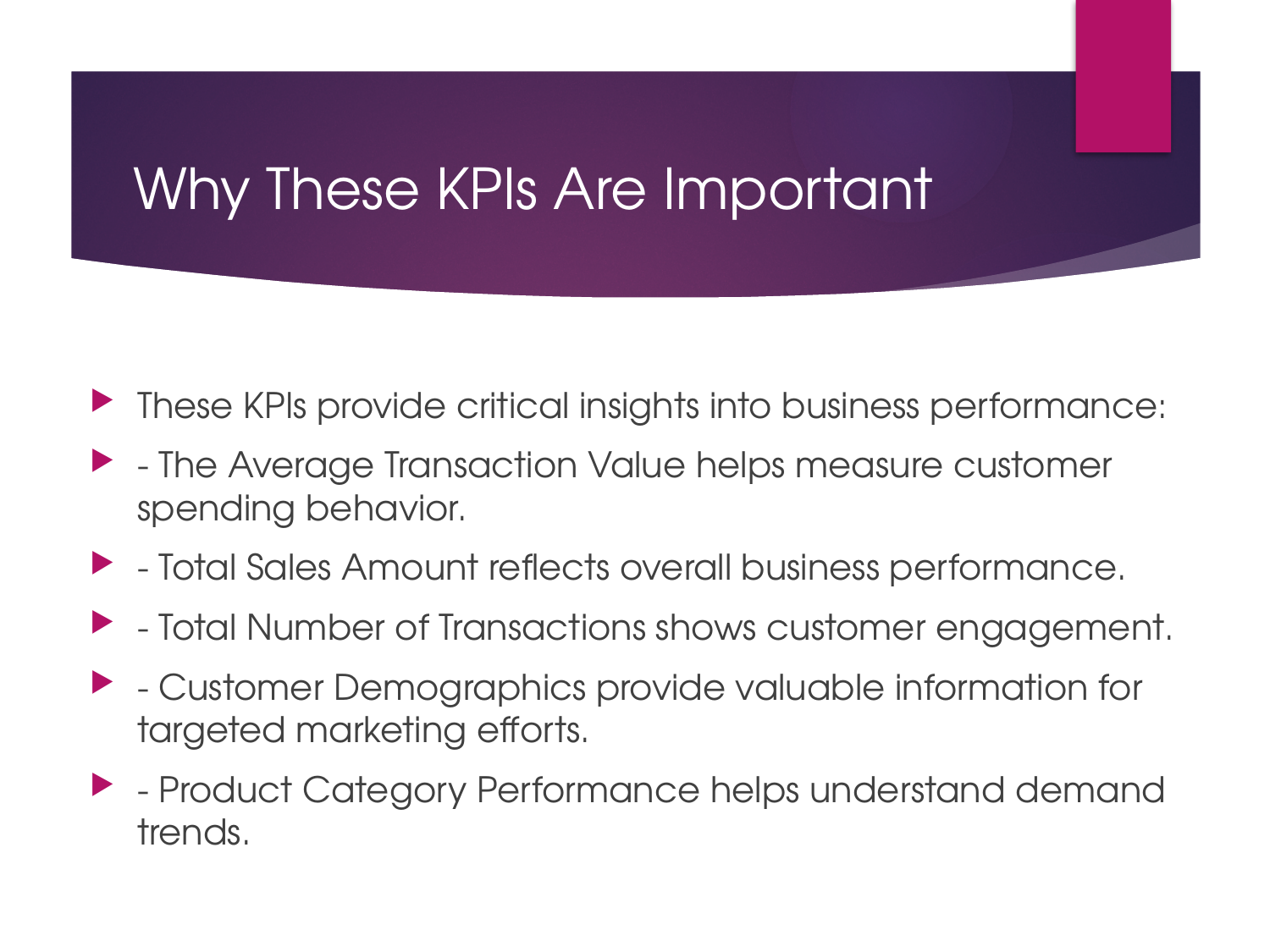

# Why These KPIs Are Important
These KPIs provide critical insights into business performance:
- The Average Transaction Value helps measure customer spending behavior.
- Total Sales Amount reflects overall business performance.
- Total Number of Transactions shows customer engagement.
- Customer Demographics provide valuable information for targeted marketing efforts.
- Product Category Performance helps understand demand trends.